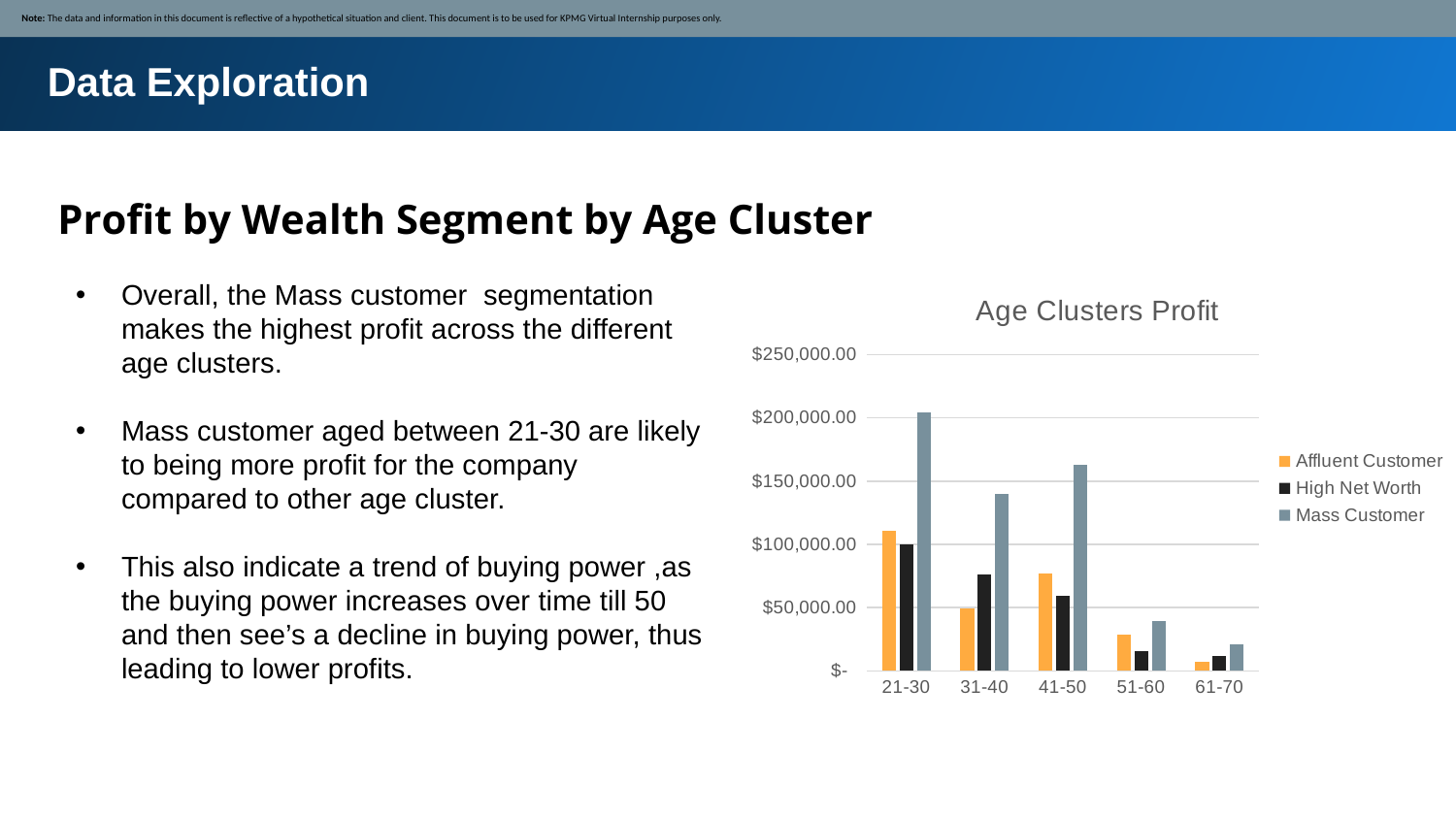

Note: The data and information in this document is reflective of a hypothetical situation and client. This document is to be used for KPMG Virtual Internship purposes only.
Data Exploration

 Profit by Wealth Segment by Age Cluster
Overall, the Mass customer  segmentation makes the highest profit across the different age clusters.

Mass customer aged between 21-30 are likely to being more profit for the company compared to other age cluster.

This also indicate a trend of buying power ,as the buying power increases over time till 50 and then see’s a decline in buying power, thus leading to lower profits.

### Chart: Age Clusters Profit

| Category | Affluent Customer | High Net Worth | Mass Customer |
|---|---|---|---|
| 21-30 | 110719.93000000004 | 99837.96999999999 | 204421.0499999998 |
| 31-40 | 49745.64 | 76508.61000000003 | 139710.3600000001 |
| 41-50 | 77136.83999999998 | 59579.19000000004 | 163072.06999999983 |
| 51-60 | 28654.959999999995 | 15577.209999999997 | 39228.32999999999 |
| 61-70 | 7240.690000000003 | 11559.26 | 20695.47 |